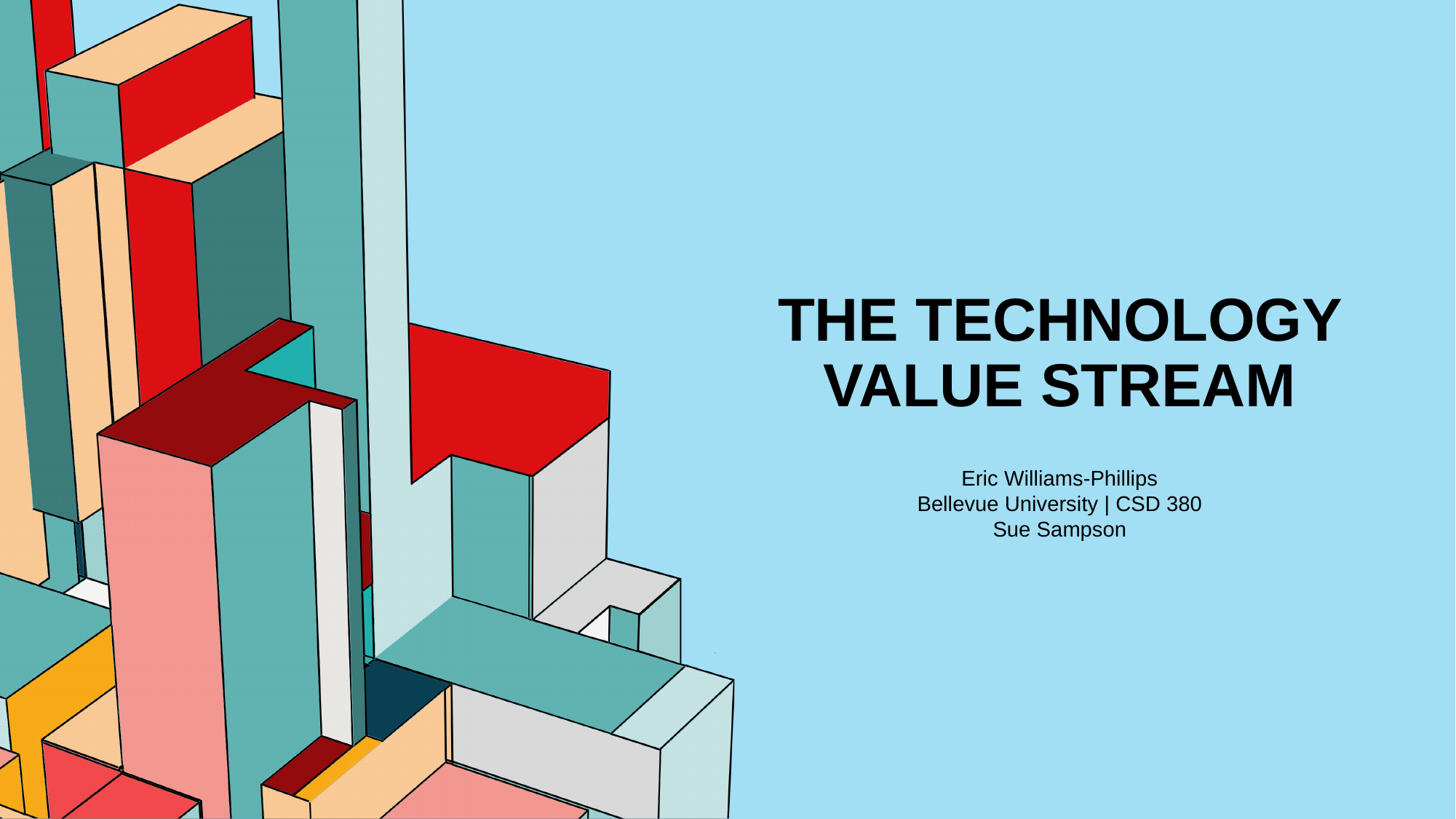

# The Technology Value Stream
Eric Williams-Phillips
Bellevue University | CSD 380
Sue Sampson